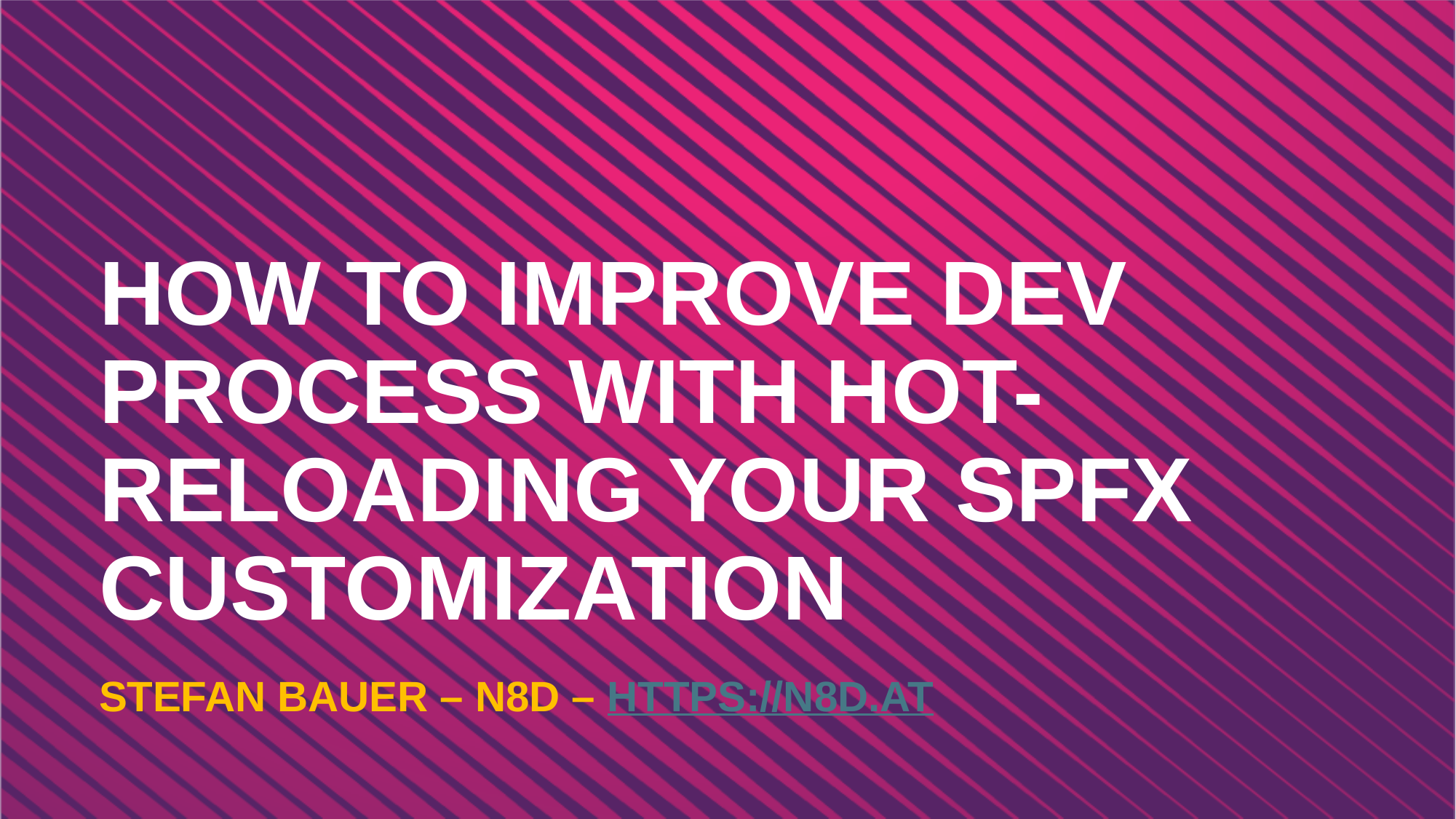

# How to improve dev process with hot-reloading your SPFx customization​
Stefan Bauer – N8D – https://n8d.at